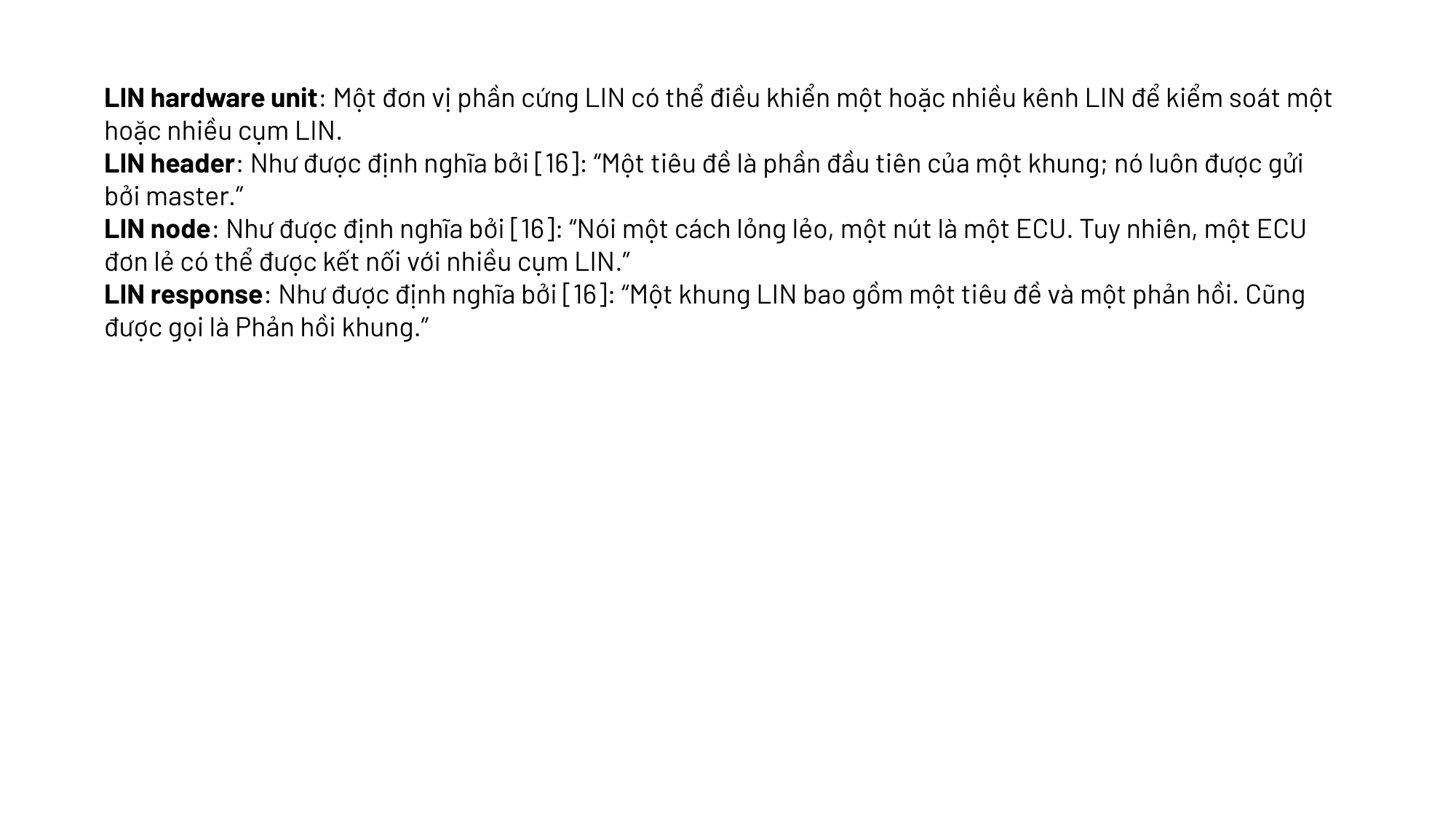

LIN hardware unit: Một đơn vị phần cứng LIN có thể điều khiển một hoặc nhiều kênh LIN để kiểm soát một hoặc nhiều cụm LIN.
LIN header: Như được định nghĩa bởi [16]: “Một tiêu đề là phần đầu tiên của một khung; nó luôn được gửi bởi master.”
LIN node: Như được định nghĩa bởi [16]: “Nói một cách lỏng lẻo, một nút là một ECU. Tuy nhiên, một ECU đơn lẻ có thể được kết nối với nhiều cụm LIN.”
LIN response: Như được định nghĩa bởi [16]: “Một khung LIN bao gồm một tiêu đề và một phản hồi. Cũng được gọi là Phản hồi khung.”